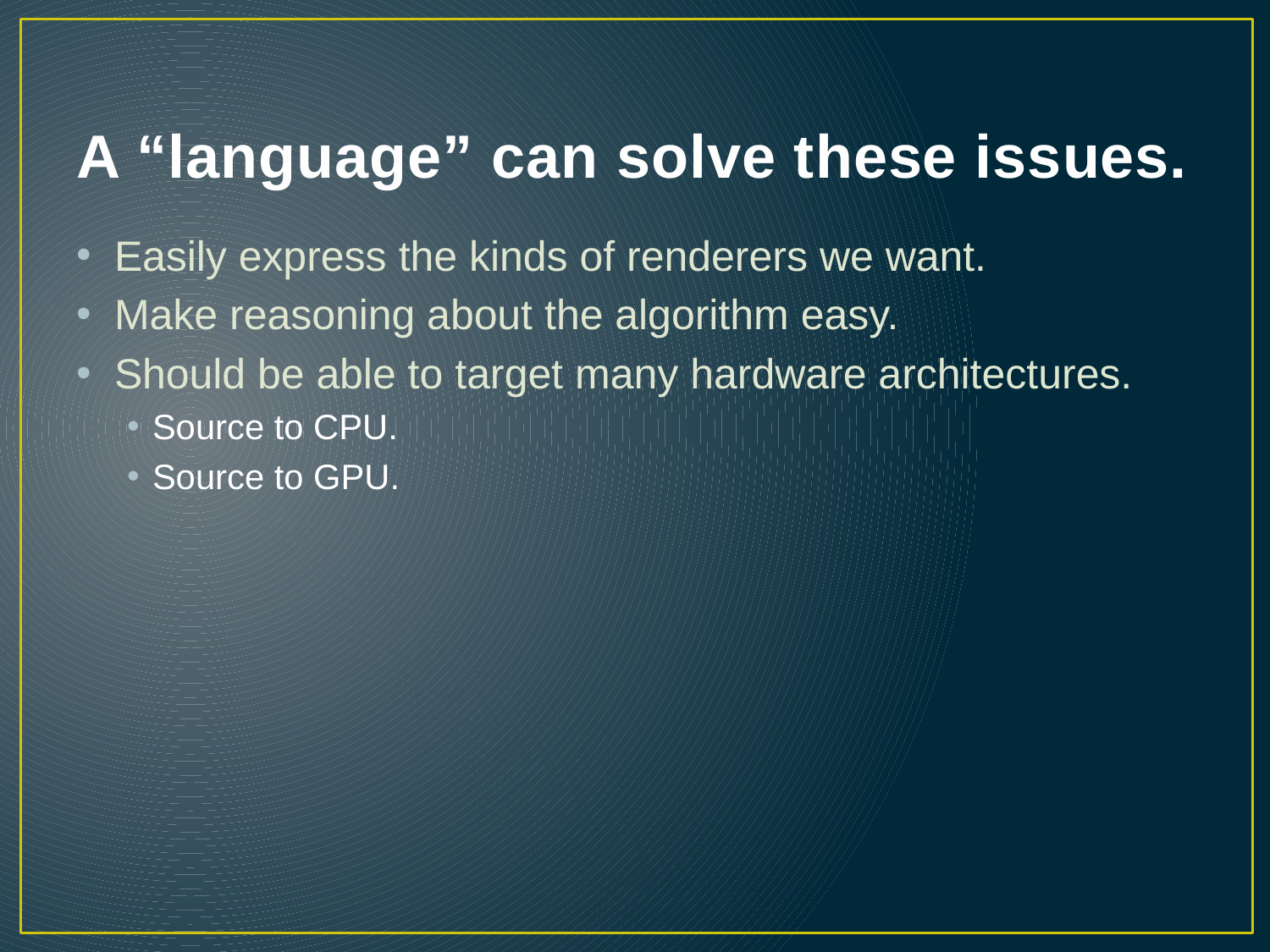

# A “language” can solve these issues.
Easily express the kinds of renderers we want.
Make reasoning about the algorithm easy.
Should be able to target many hardware architectures.
Source to CPU.
Source to GPU.